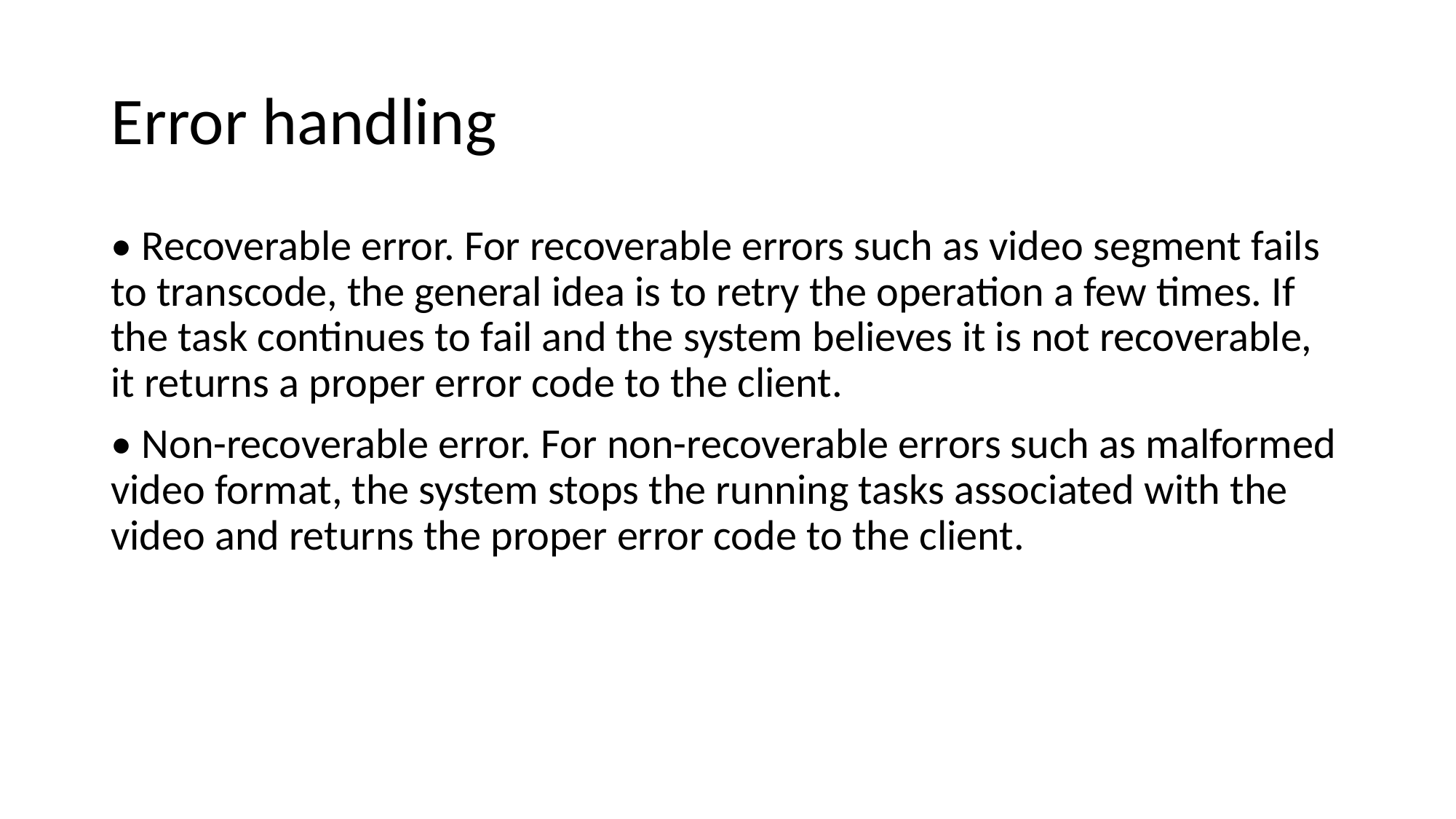

# Error handling
• Recoverable error. For recoverable errors such as video segment fails to transcode, the general idea is to retry the operation a few times. If the task continues to fail and the system believes it is not recoverable, it returns a proper error code to the client.
• Non-recoverable error. For non-recoverable errors such as malformed video format, the system stops the running tasks associated with the video and returns the proper error code to the client.